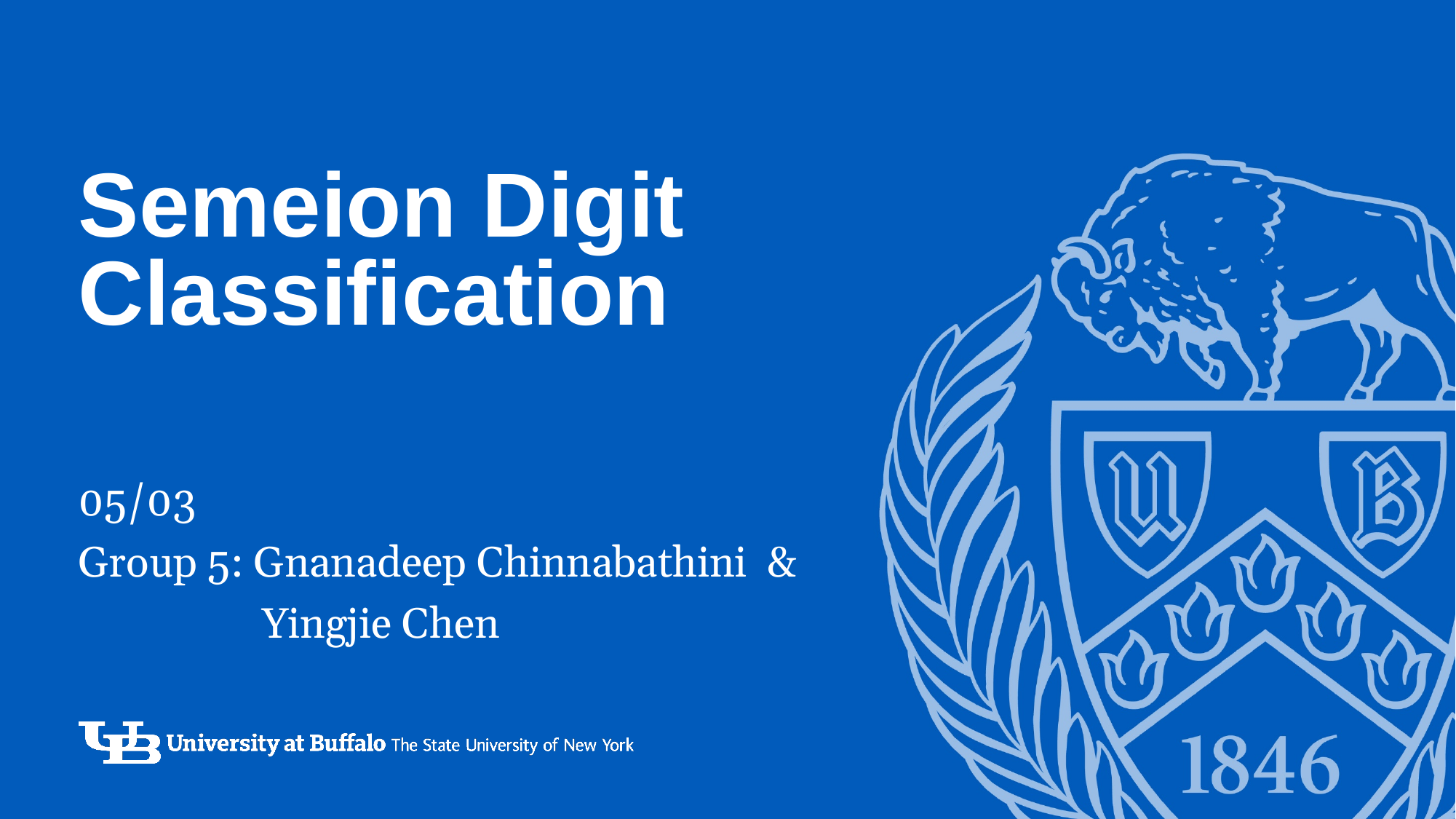

# Semeion Digit Classification
05/03
Group 5: Gnanadeep Chinnabathini  &
                  Yingjie Chen